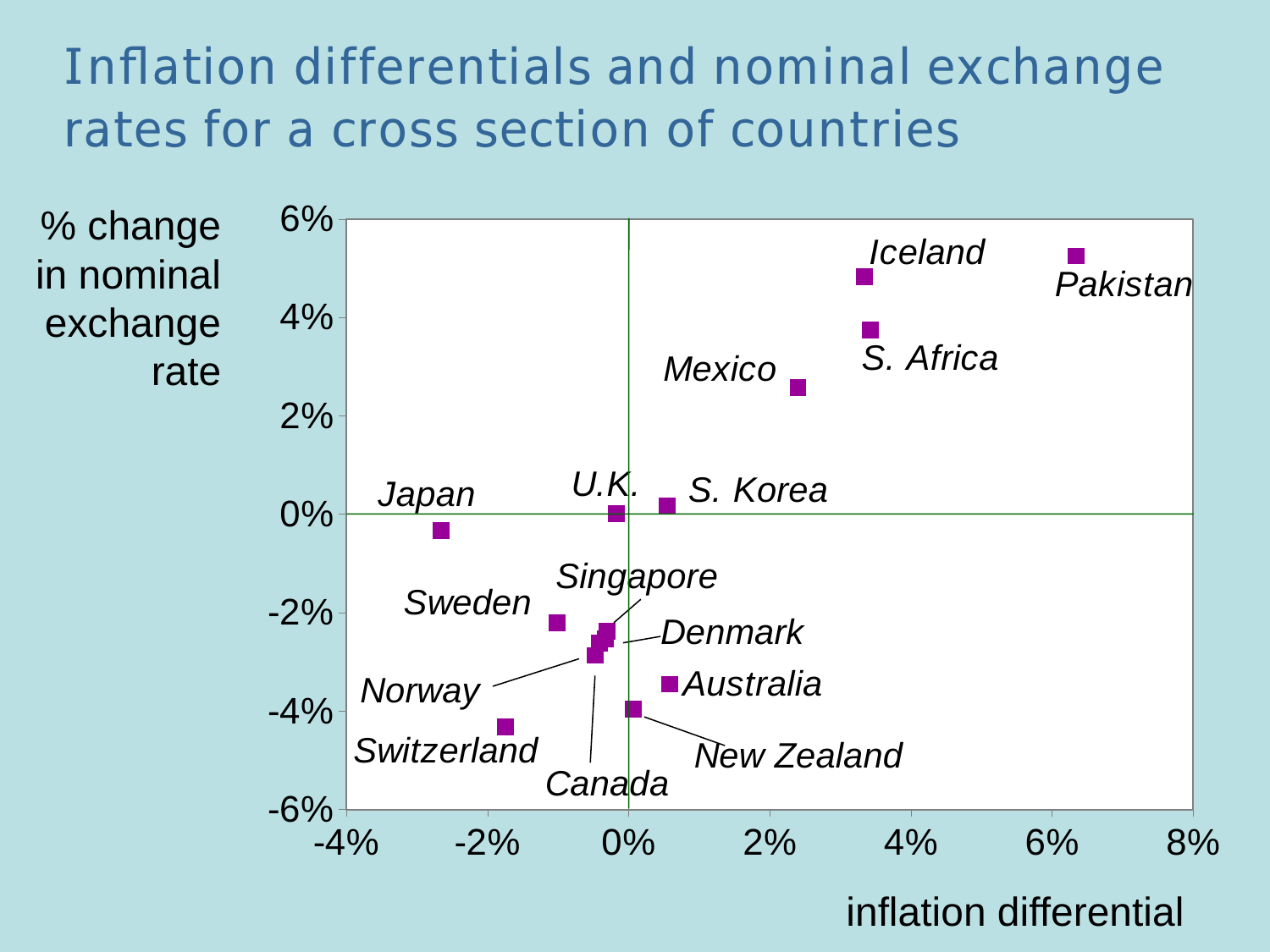

# Inflation differentials and nominal exchange rates for a cross section of countries

### Chart

| Category | Avg ch. in nom. ex. Rate (%) |
|---|---|
% change in nominal exchange rate

inflation differential